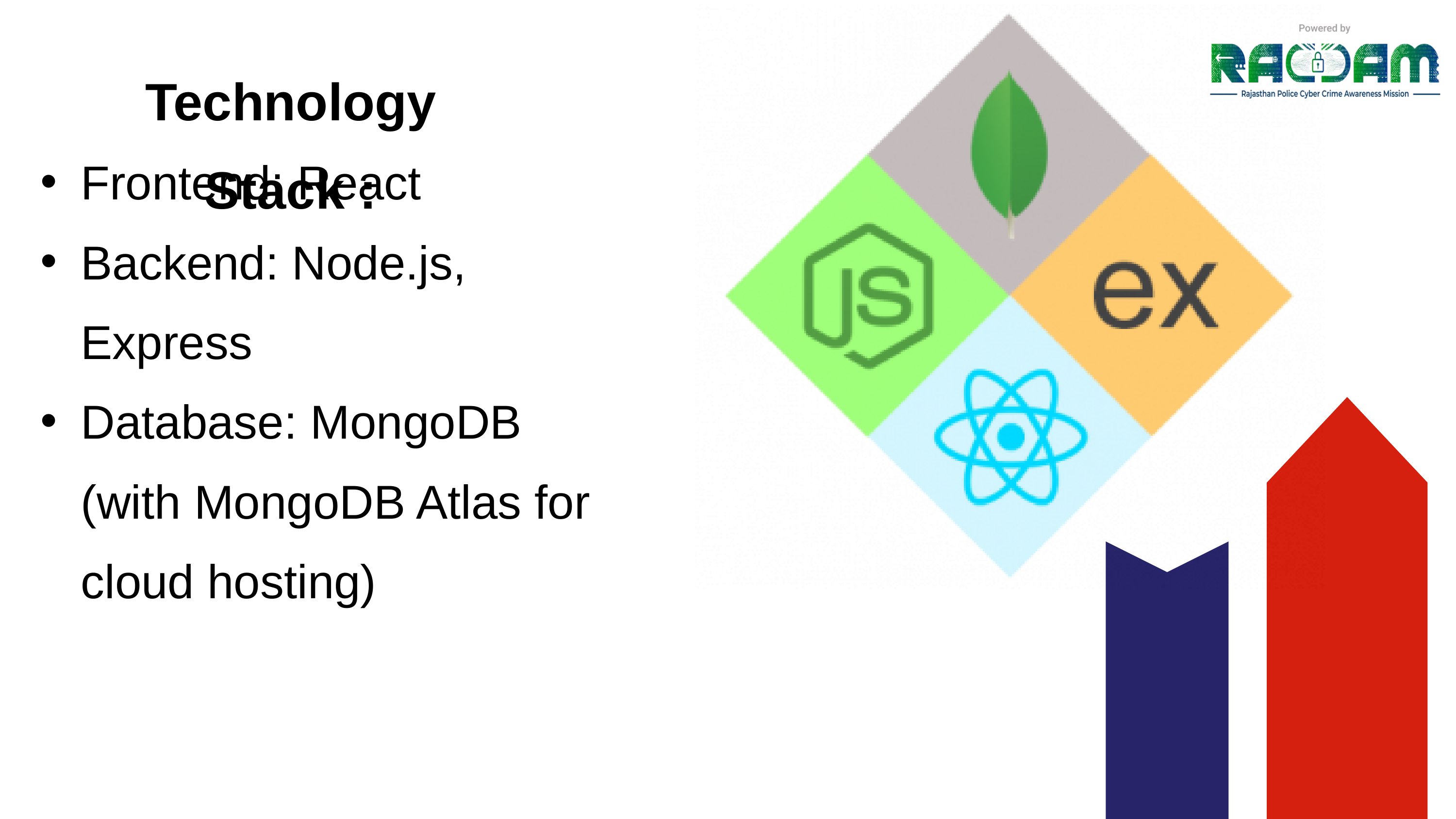

Technology Stack :
Frontend: React
Backend: Node.js, Express
Database: MongoDB (with MongoDB Atlas for cloud hosting)